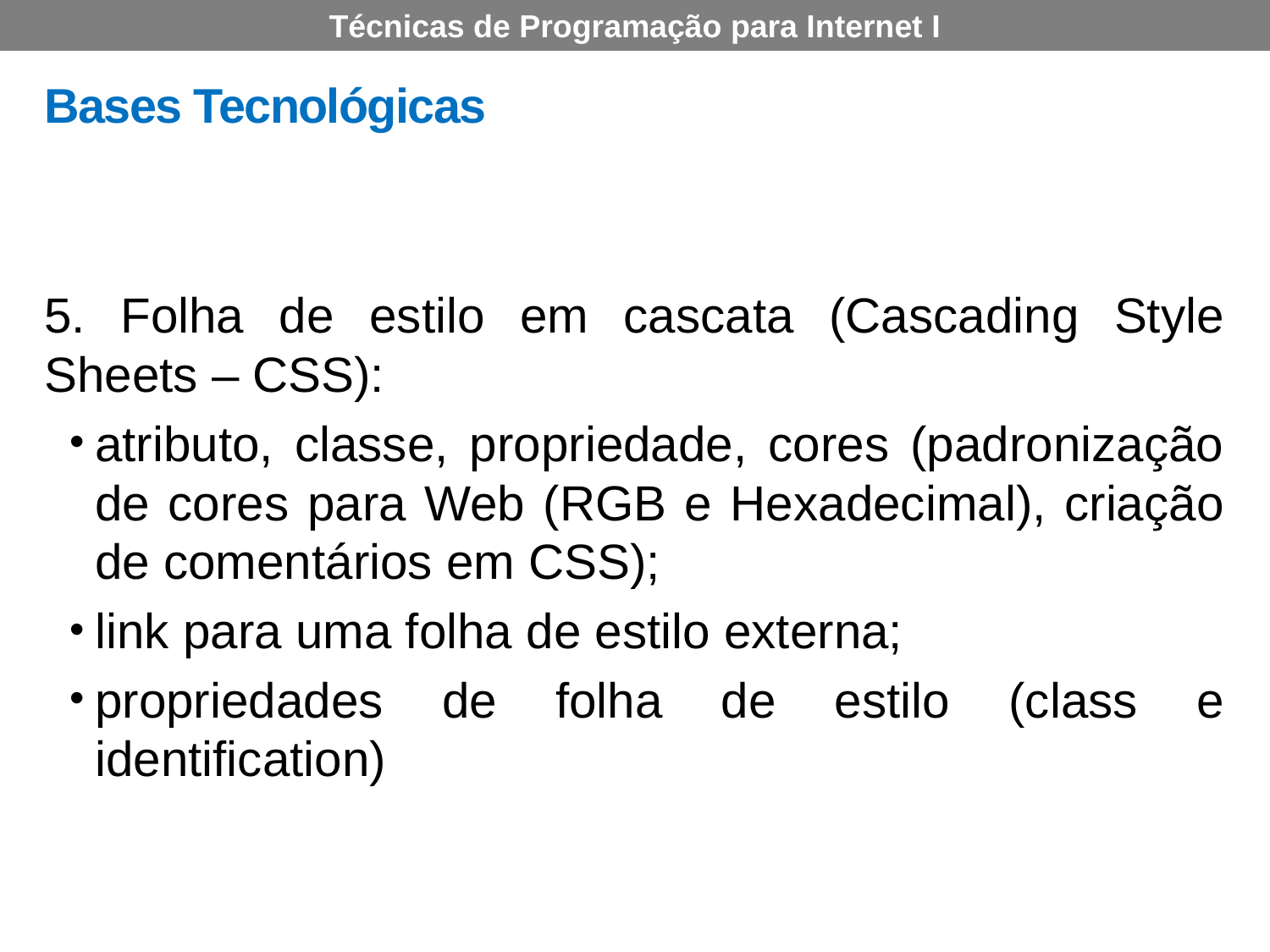

Técnicas de Programação para Internet I
# Bases Tecnológicas
5. Folha de estilo em cascata (Cascading Style Sheets – CSS):
atributo, classe, propriedade, cores (padronização de cores para Web (RGB e Hexadecimal), criação de comentários em CSS);
link para uma folha de estilo externa;
propriedades de folha de estilo (class e identification)